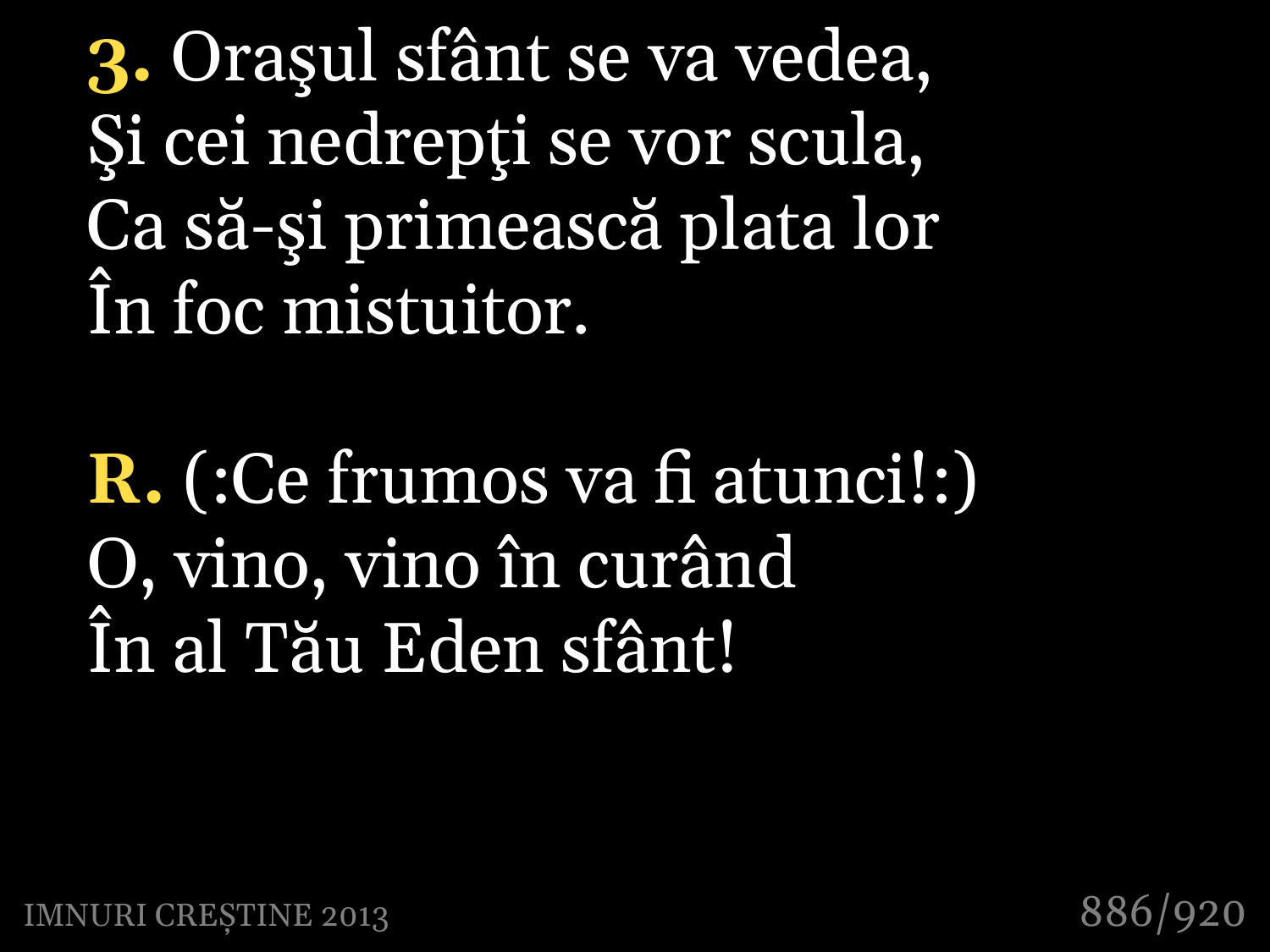

3. Oraşul sfânt se va vedea,
Şi cei nedrepţi se vor scula,
Ca să-şi primească plata lor
În foc mistuitor.

R. (:Ce frumos va fi atunci!:)
O, vino, vino în curând
În al Tău Eden sfânt!
886/920
IMNURI CREȘTINE 2013